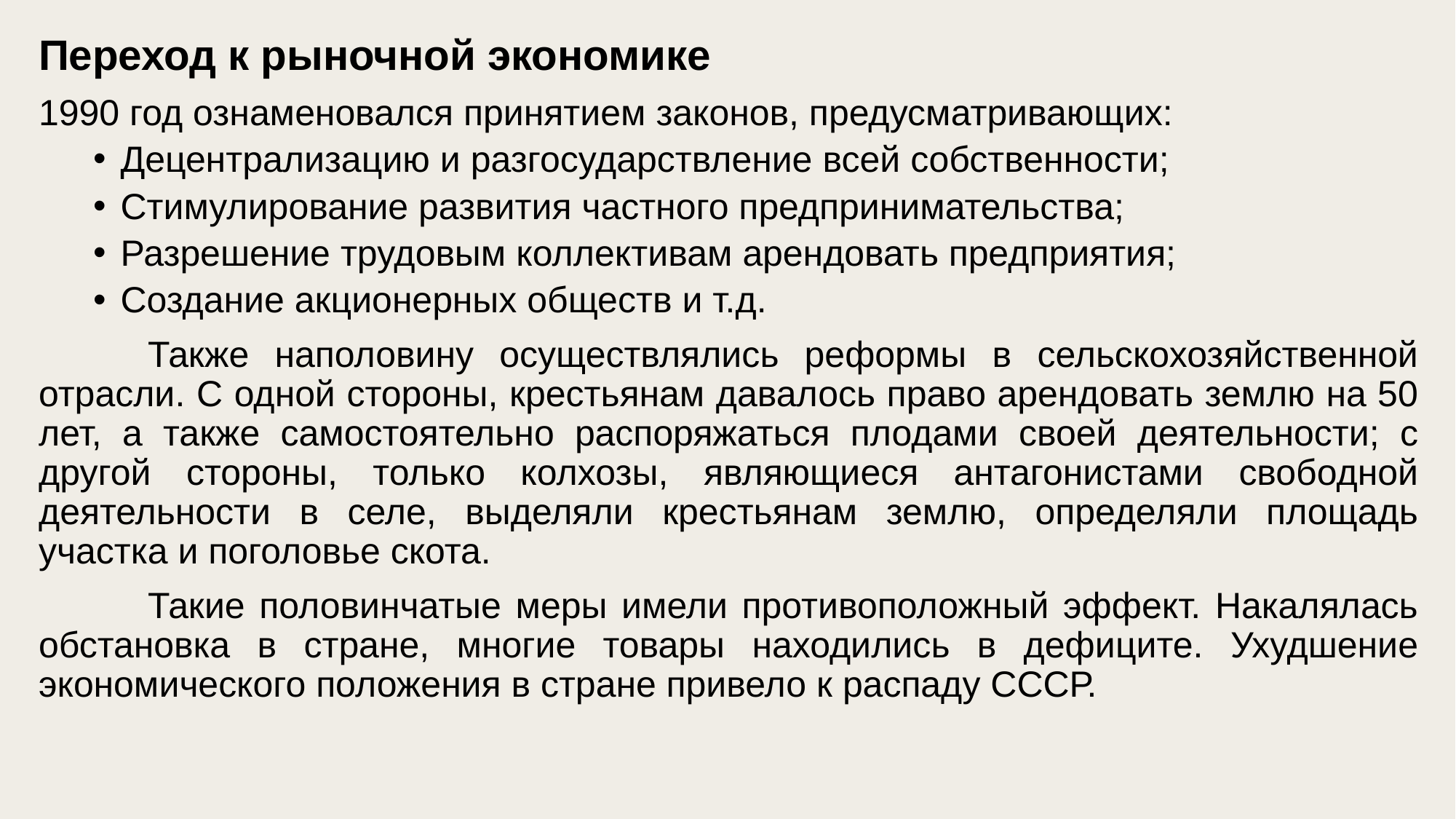

Переход к рыночной экономике
1990 год ознаменовался принятием законов, предусматривающих:
Децентрализацию и разгосударствление всей собственности;
Стимулирование развития частного предпринимательства;
Разрешение трудовым коллективам арендовать предприятия;
Создание акционерных обществ и т.д.
	Также наполовину осуществлялись реформы в сельскохозяйственной отрасли. С одной стороны, крестьянам давалось право арендовать землю на 50 лет, а также самостоятельно распоряжаться плодами своей деятельности; с другой стороны, только колхозы, являющиеся антагонистами свободной деятельности в селе, выделяли крестьянам землю, определяли площадь участка и поголовье скота.
	Такие половинчатые меры имели противоположный эффект. Накалялась обстановка в стране, многие товары находились в дефиците. Ухудшение экономического положения в стране привело к распаду СССР.